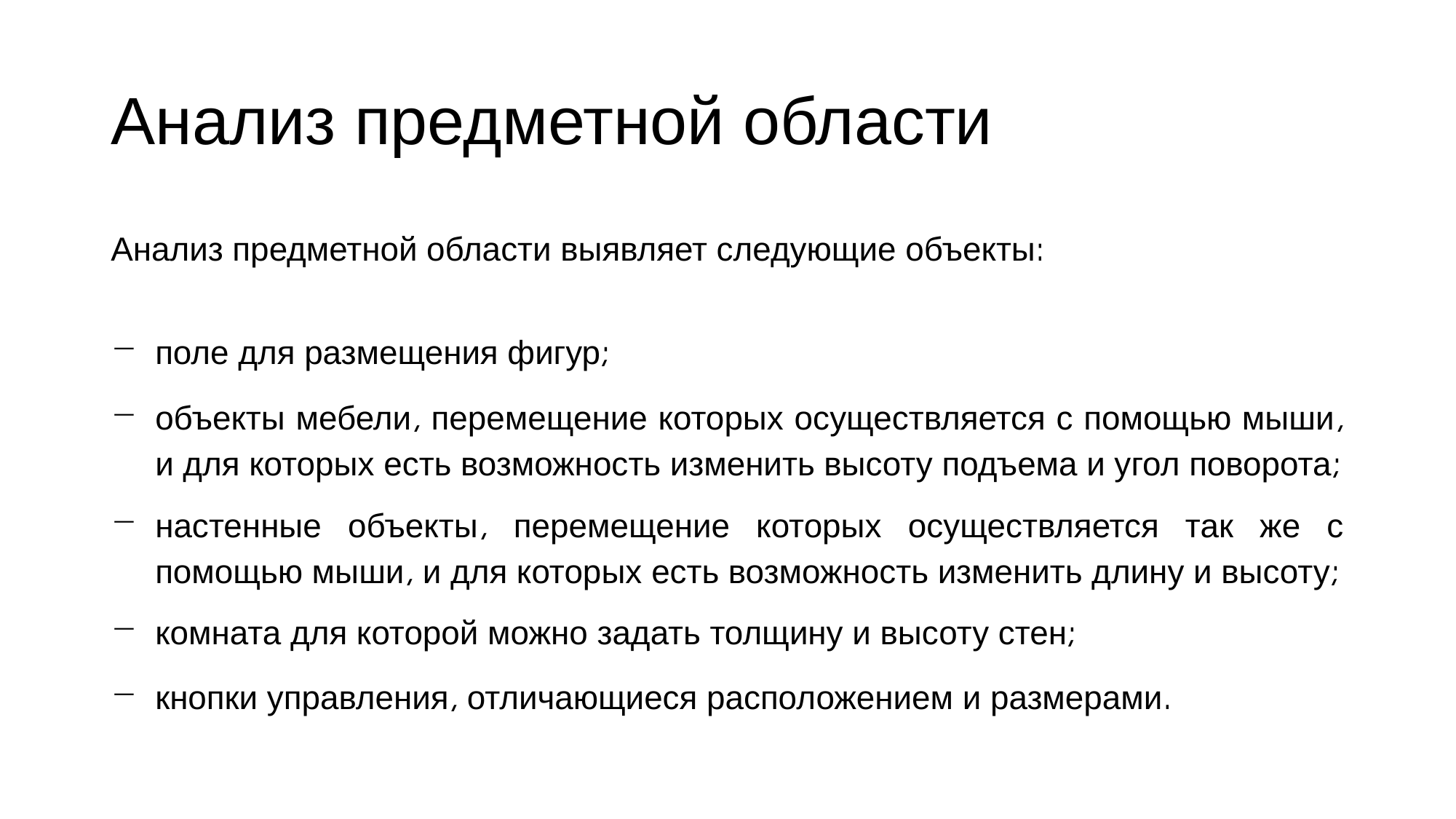

# Анализ предметной области
Анализ предметной области выявляет следующие объекты:

поле для размещения фигур;
объекты мебели, перемещение которых осуществляется с помощью мыши, и для которых есть возможность изменить высоту подъема и угол поворота;
настенные объекты, перемещение которых осуществляется так же с помощью мыши, и для которых есть возможность изменить длину и высоту;
комната для которой можно задать толщину и высоту стен;
кнопки управления, отличающиеся расположением и размерами.